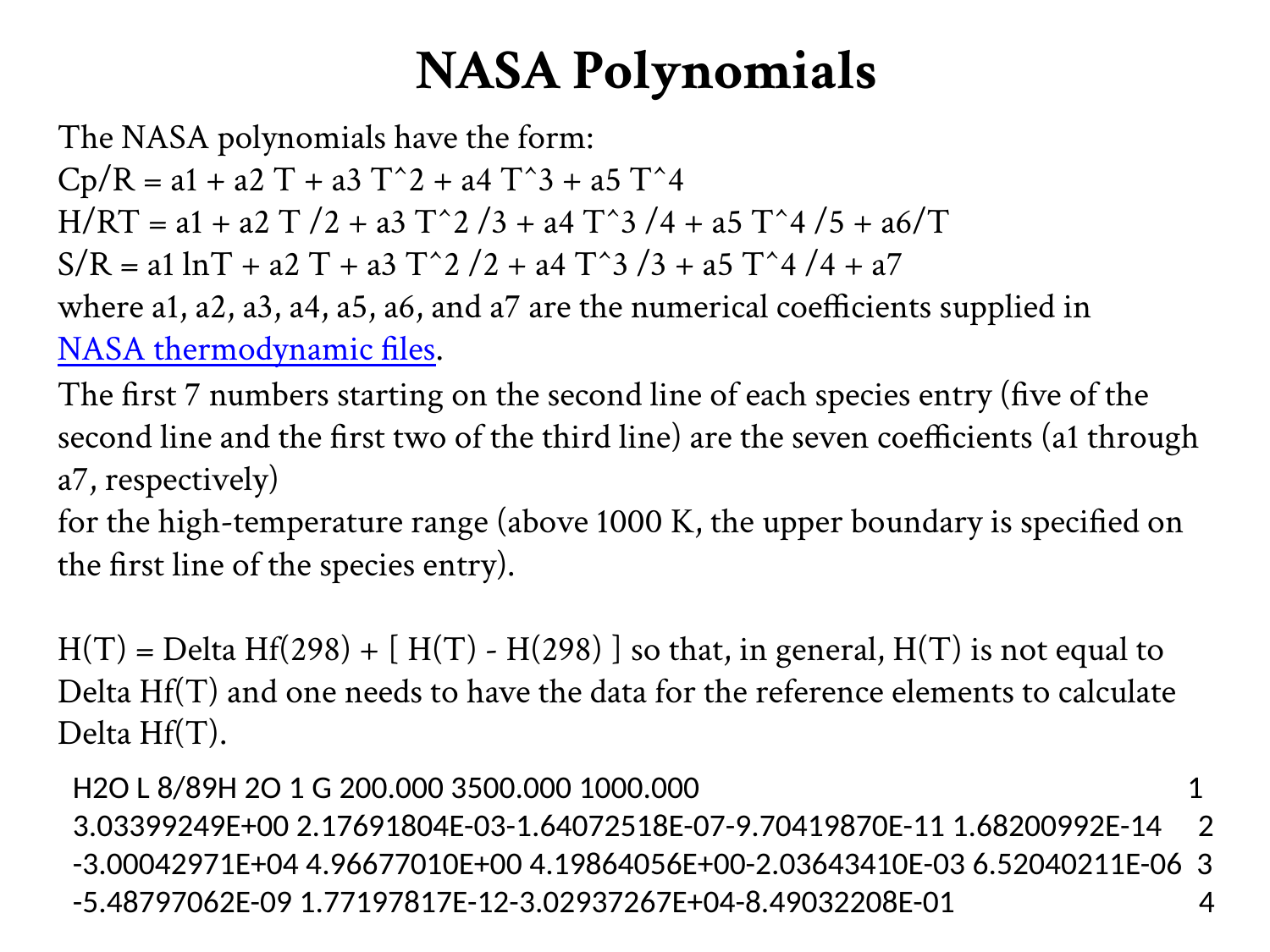

NASA Polynomials
The NASA polynomials have the form:
Cp/R = a1 + a2 T + a3 T^2 + a4 T^3 + a5 T^4
H/RT = a1 + a2 T /2 + a3 T^2 /3 + a4 T^3 /4 + a5 T^4 /5 + a6/T
S/R = a1 lnT + a2 T + a3 T^2 /2 + a4 T^3 /3 + a5 T^4 /4 + a7
where a1, a2, a3, a4, a5, a6, and a7 are the numerical coefficients supplied in NASA thermodynamic files.
The first 7 numbers starting on the second line of each species entry (five of the second line and the first two of the third line) are the seven coefficients (a1 through a7, respectively)
for the high-temperature range (above 1000 K, the upper boundary is specified on the first line of the species entry).

H(T) = Delta Hf(298) + [ H(T) - H(298) ] so that, in general, H(T) is not equal to Delta Hf(T) and one needs to have the data for the reference elements to calculate Delta Hf(T).
H2O L 8/89H 2O 1 G 200.000 3500.000 1000.000                                                                    1
3.03399249E+00 2.17691804E-03-1.64072518E-07-9.70419870E-11 1.68200992E-14     2
-3.00042971E+04 4.96677010E+00 4.19864056E+00-2.03643410E-03 6.52040211E-06  3 -5.48797062E-09 1.77197817E-12-3.02937267E+04-8.49032208E-01                                  4